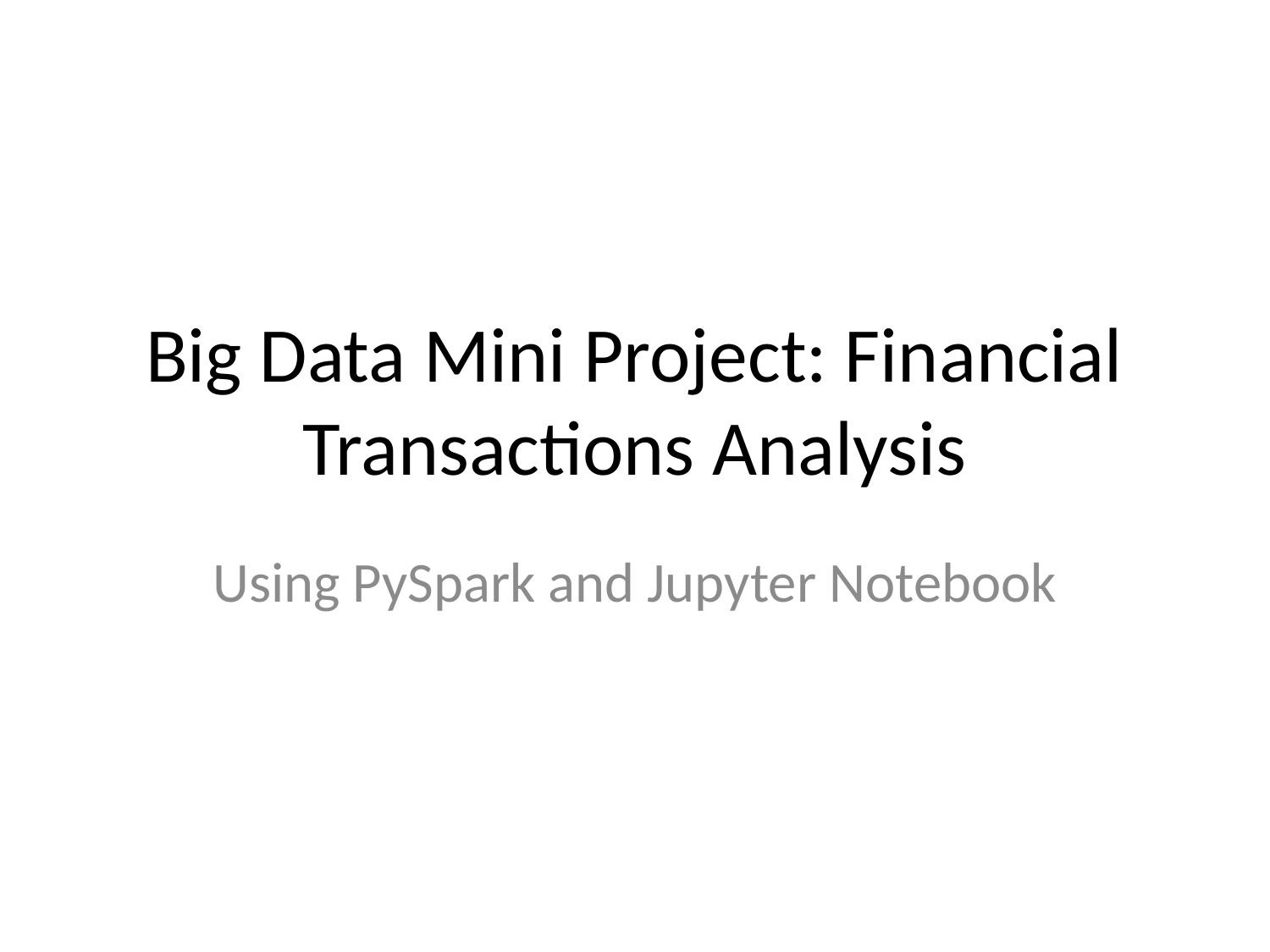

# Big Data Mini Project: Financial Transactions Analysis
Using PySpark and Jupyter Notebook